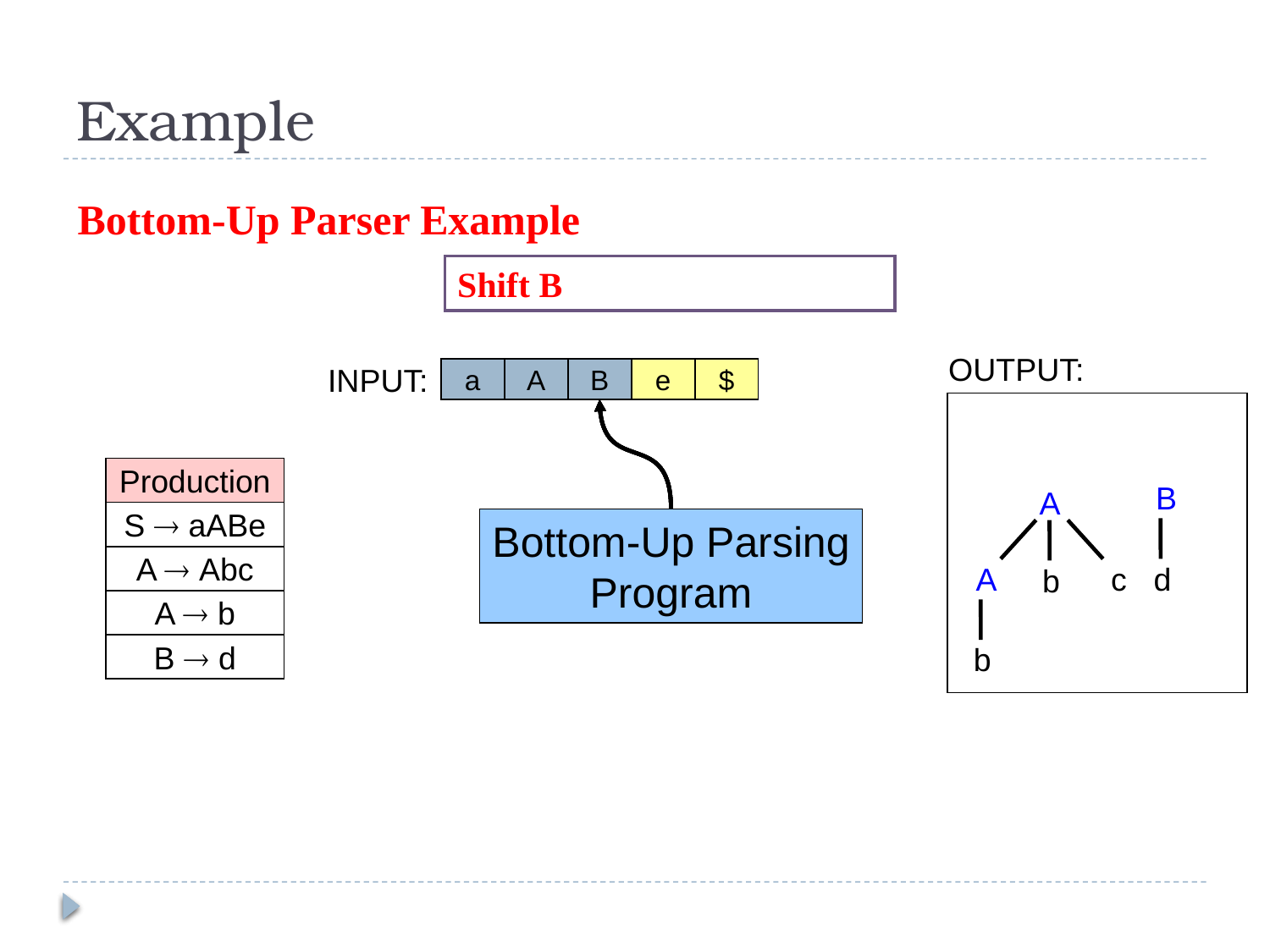

# Example
Bottom-Up Parser Example
Shift B
OUTPUT:
INPUT:
a
A
B
e
$

Production
B

d
A
S → aABe
Bottom-Up Parsing
Program

b

A → Abc
A
c
A → b

b
B → d
13